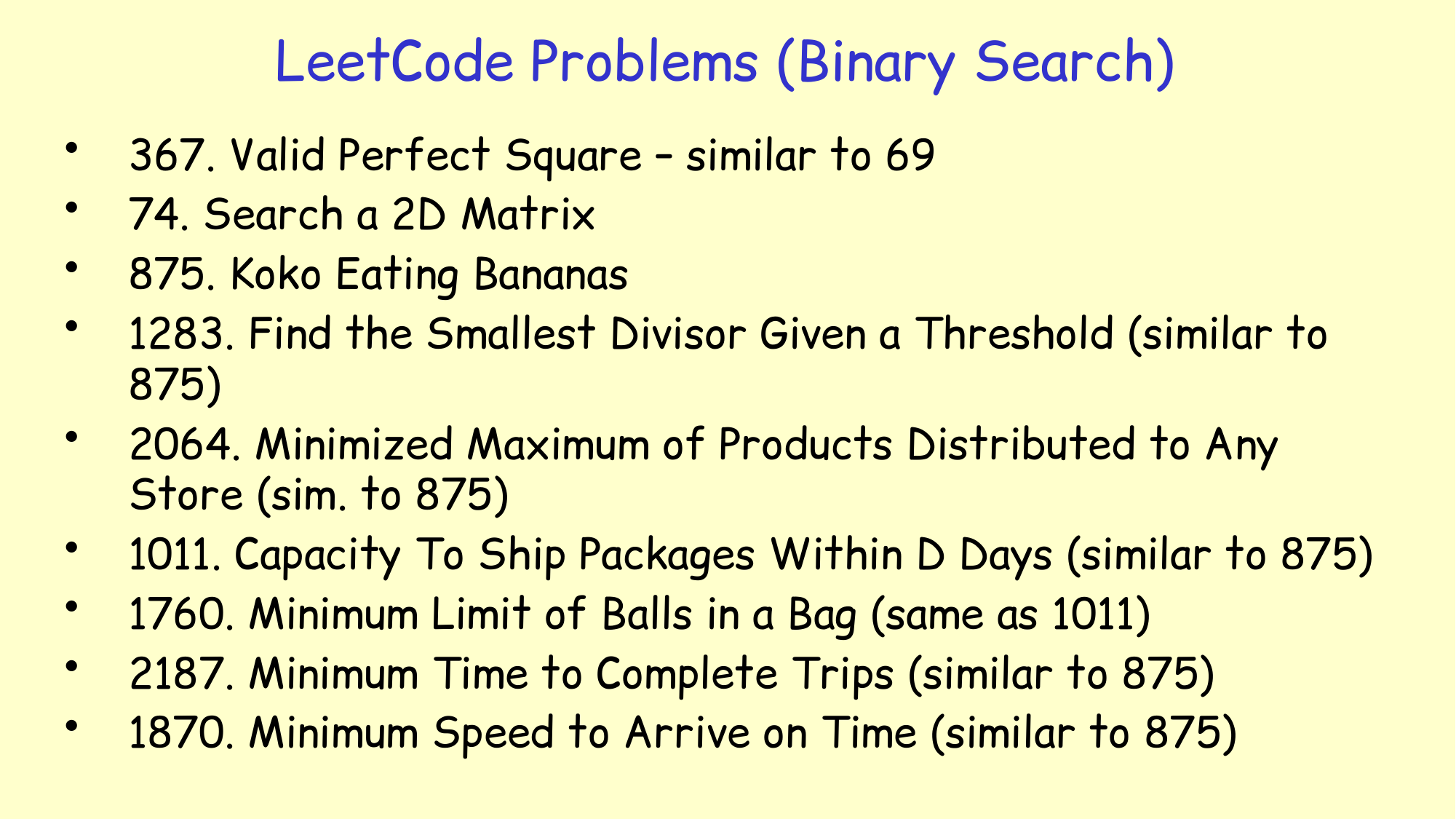

# LeetCode Problems (Binary Search)
367. Valid Perfect Square – similar to 69
74. Search a 2D Matrix
875. Koko Eating Bananas
1283. Find the Smallest Divisor Given a Threshold (similar to 875)
2064. Minimized Maximum of Products Distributed to Any Store (sim. to 875)
1011. Capacity To Ship Packages Within D Days (similar to 875)
1760. Minimum Limit of Balls in a Bag (same as 1011)
2187. Minimum Time to Complete Trips (similar to 875)
1870. Minimum Speed to Arrive on Time (similar to 875)